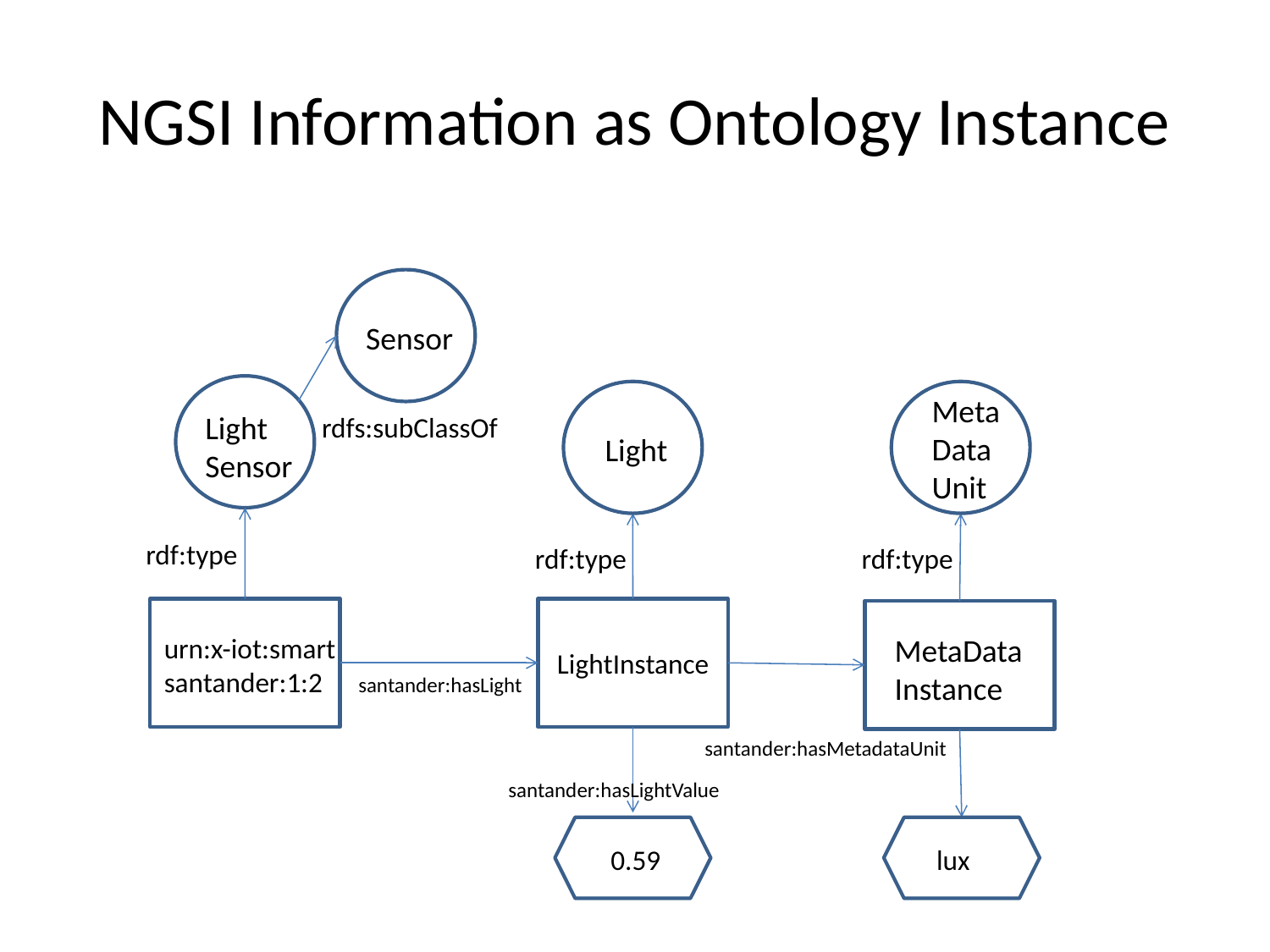

# NGSI Information as Ontology Instance

Sensor

Meta
Data
Unit
Light
Sensor
rdfs:subClassOf
Light
rdf:type
rdf:type
rdf:type

LightInstance

urn:x-iot:smart
santander:1:2
santander:hasLight
santander:hasMetadataUnit
santander:hasLightValue

0.59
lux
MetaData
Instance